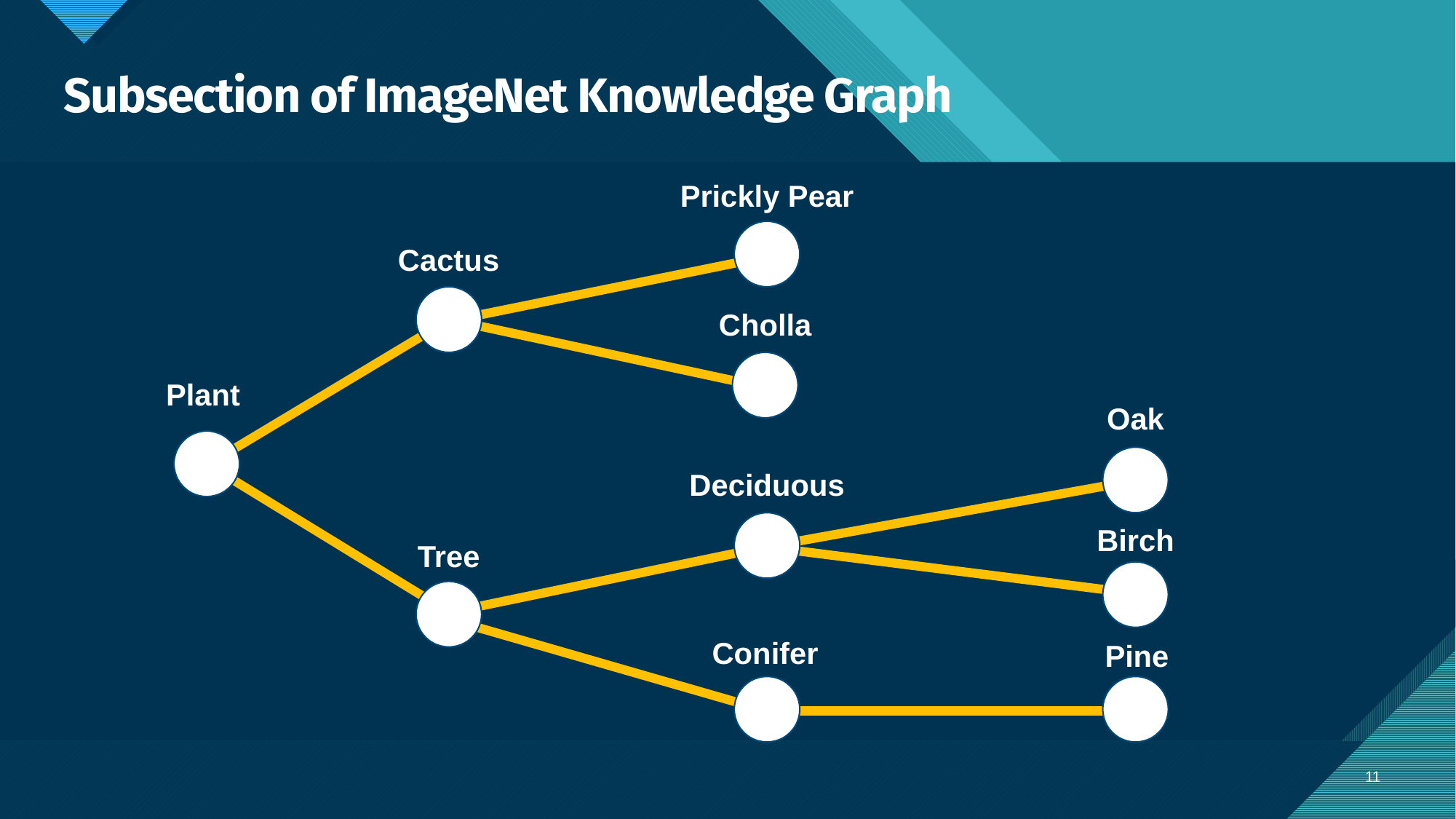

# Subsection of ImageNet Knowledge Graph
Prickly Pear

Cactus

Cholla

Plant
Oak

Deciduous

Birch
Tree

Conifer
Pine

11